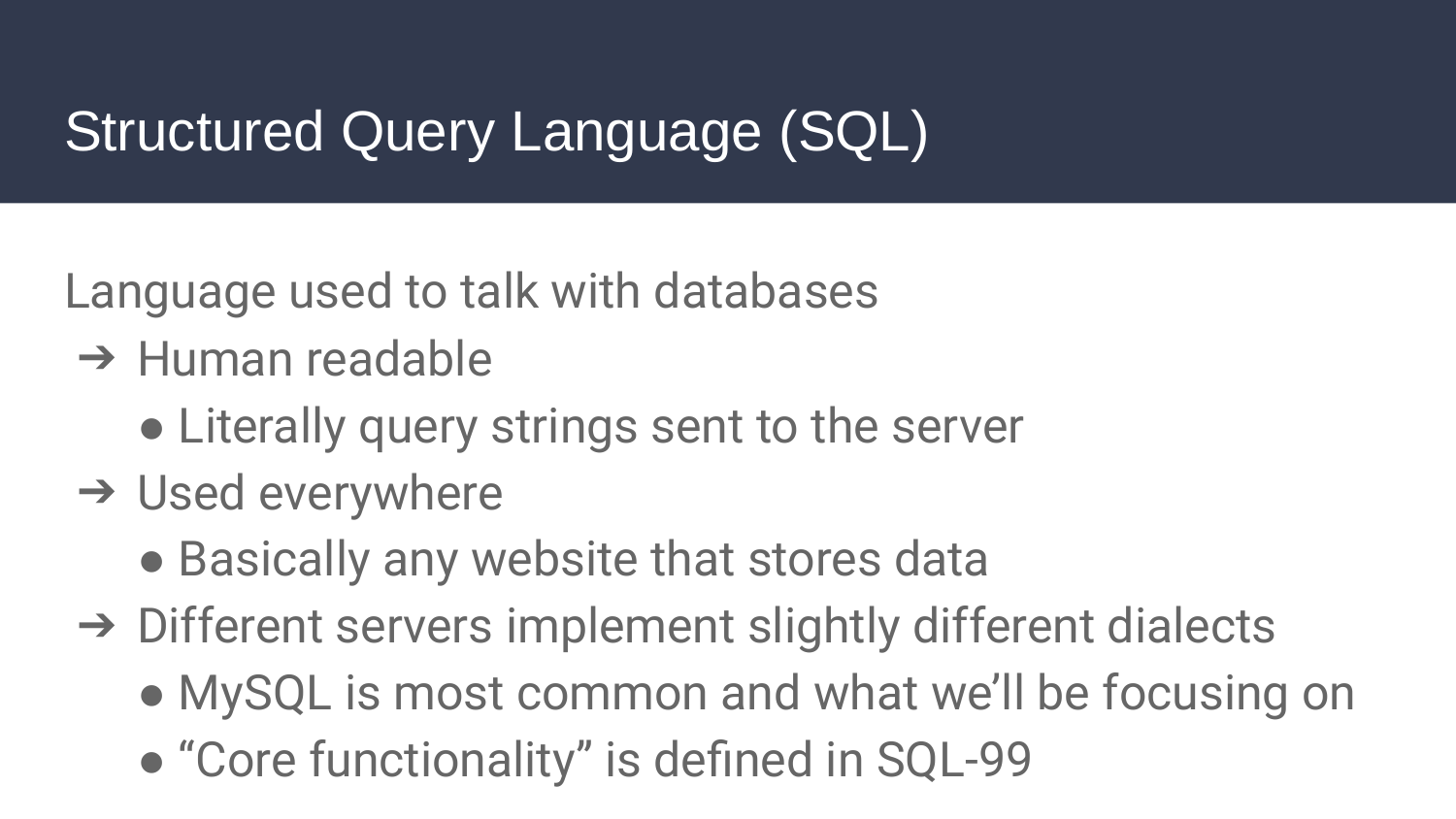

# Structured Query Language (SQL)
Language used to talk with databases
Human readable
● Literally query strings sent to the server
Used everywhere
● Basically any website that stores data
Different servers implement slightly different dialects
● MySQL is most common and what we’ll be focusing on
● “Core functionality” is defined in SQL-99